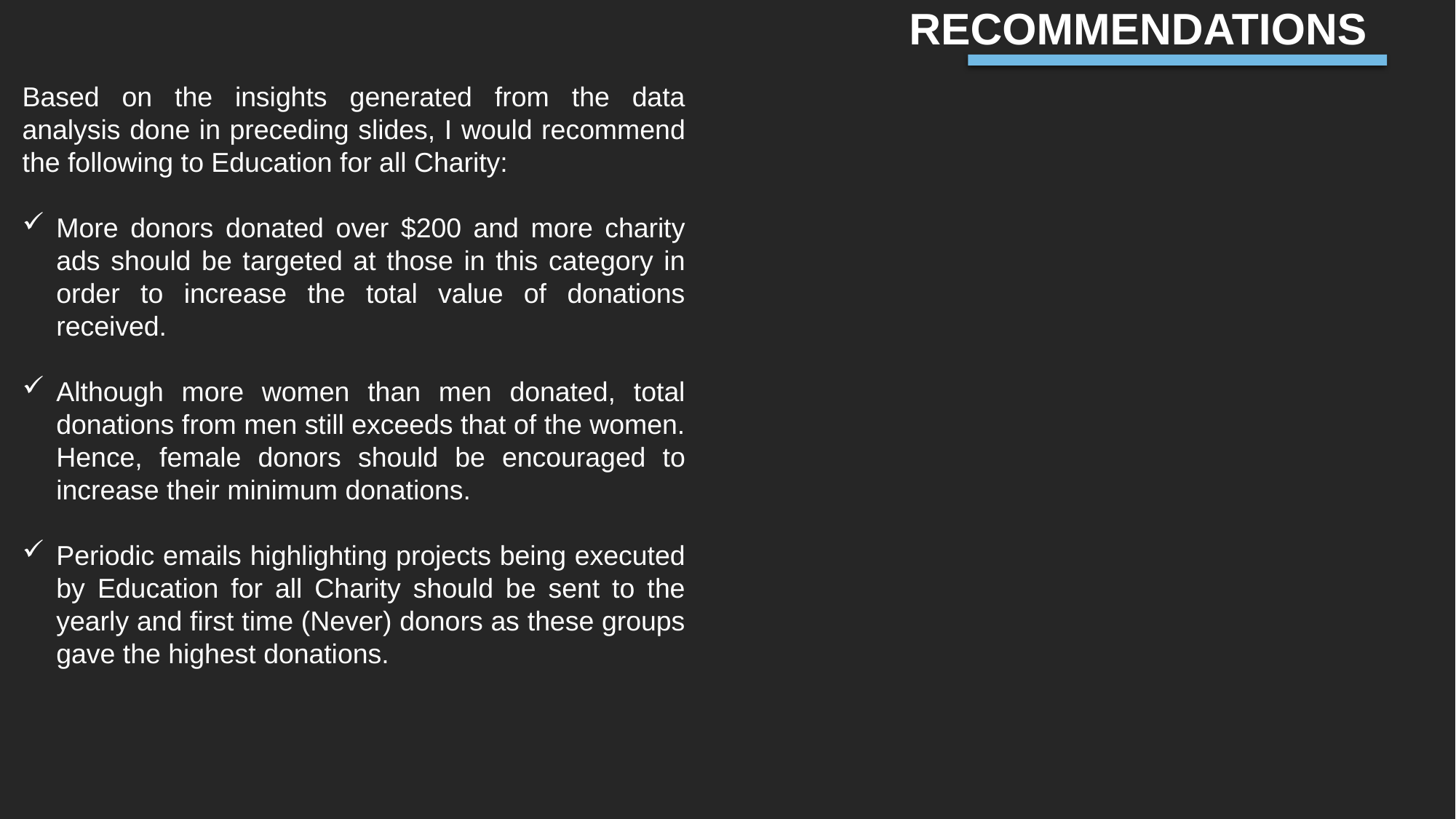

# RECOMMENDATIONS

Based on the insights generated from the data analysis done in preceding slides, I would recommend the following to Education for all Charity:

More donors donated over $200 and more charity ads should be targeted at those in this category in order to increase the total value of donations received.

Although more women than men donated, total donations from men still exceeds that of the women. Hence, female donors should be encouraged to increase their minimum donations.

Periodic emails highlighting projects being executed by Education for all Charity should be sent to the yearly and first time (Never) donors as these groups gave the highest donations.